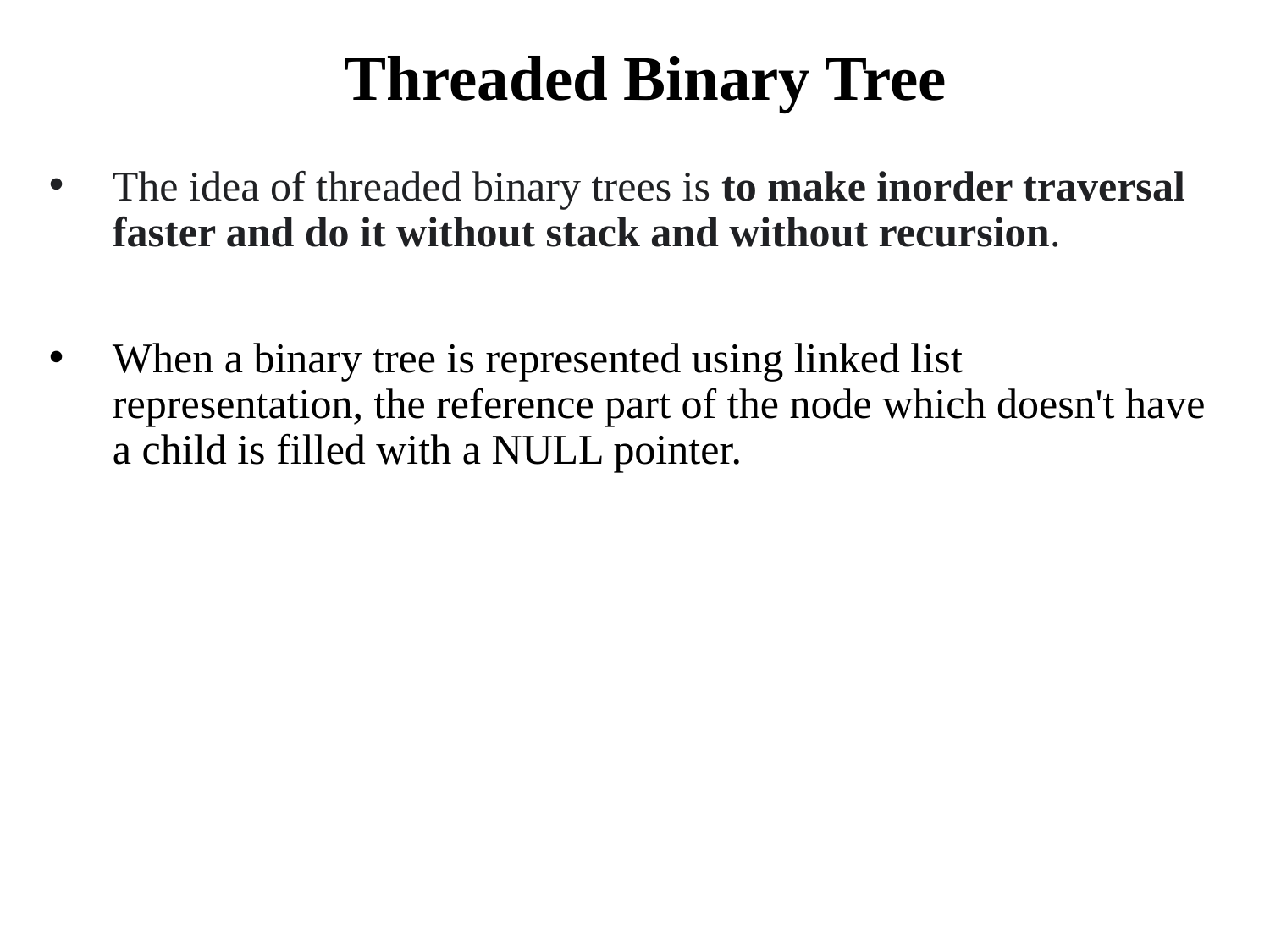

Threaded Binary Tree
The idea of threaded binary trees is to make inorder traversal faster and do it without stack and without recursion.

When a binary tree is represented using linked list representation, the reference part of the node which doesn't have a child is filled with a NULL pointer.